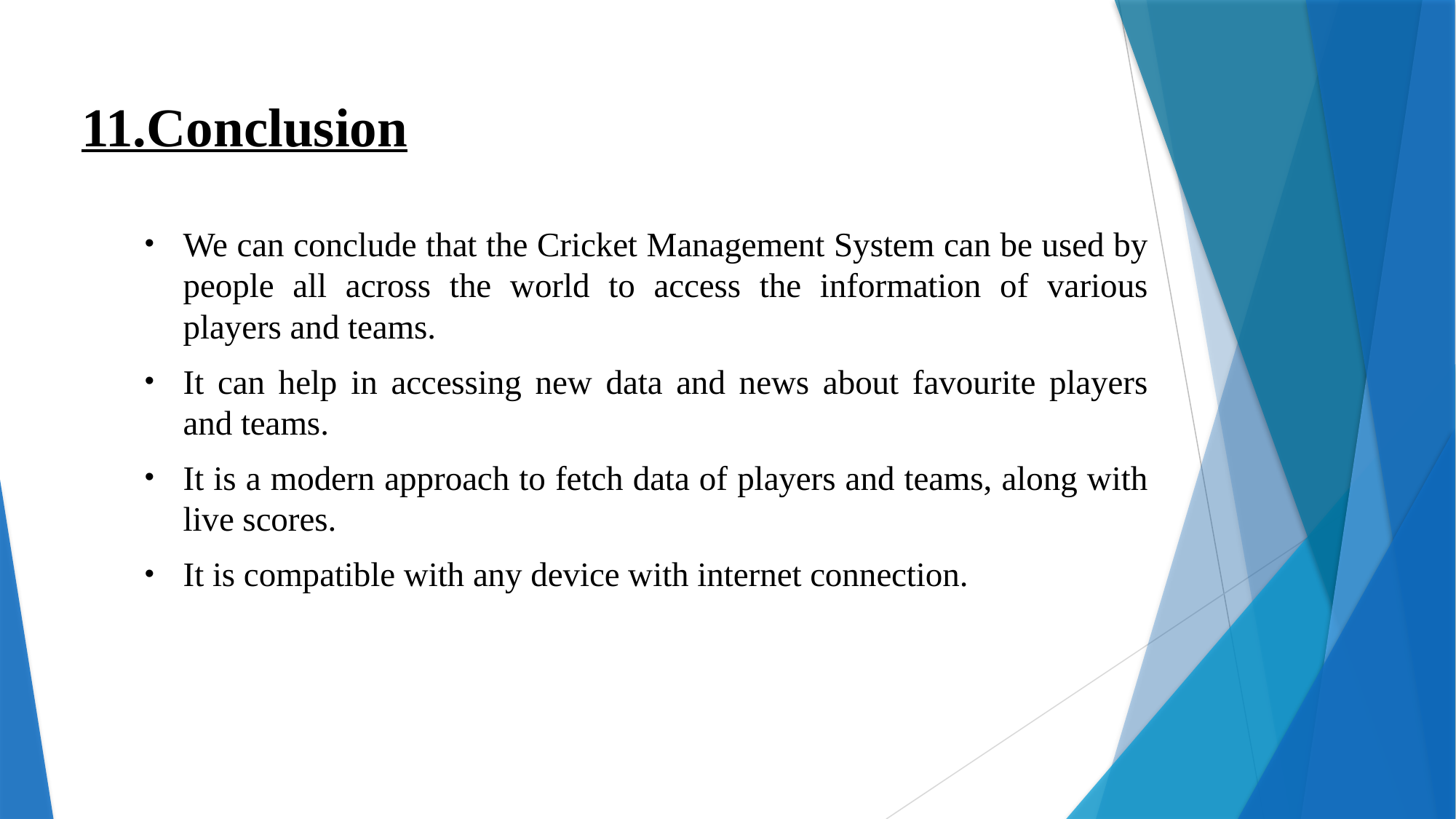

# 11.Conclusion
We can conclude that the Cricket Management System can be used by people all across the world to access the information of various players and teams.
It can help in accessing new data and news about favourite players and teams.
It is a modern approach to fetch data of players and teams, along with live scores.
It is compatible with any device with internet connection.